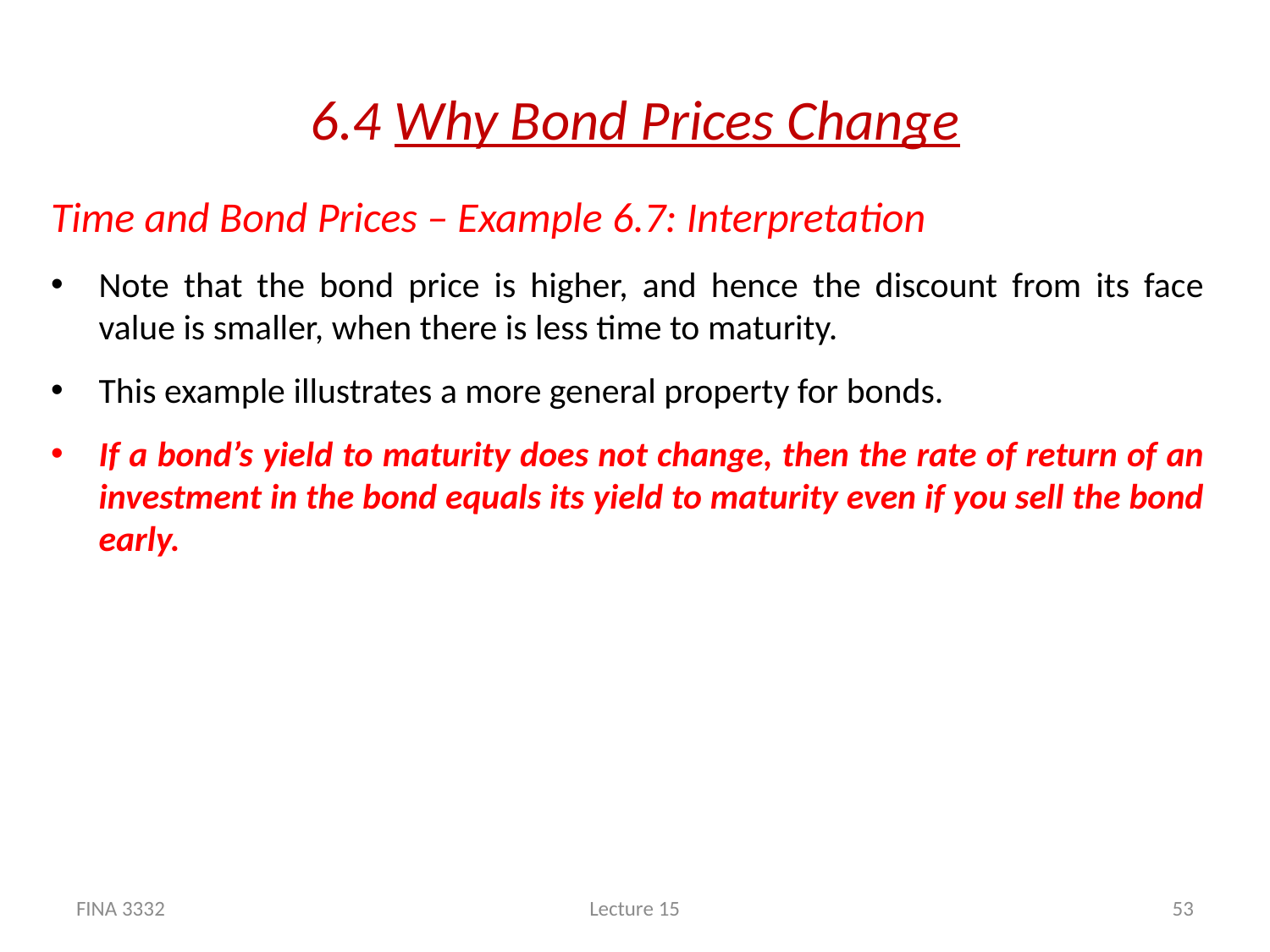

# 6.4 Why Bond Prices Change
Time and Bond Prices – Example 6.7: Interpretation
Note that the bond price is higher, and hence the discount from its face value is smaller, when there is less time to maturity.
This example illustrates a more general property for bonds.
If a bond’s yield to maturity does not change, then the rate of return of an investment in the bond equals its yield to maturity even if you sell the bond early.

FINA 3332
Lecture 15
53